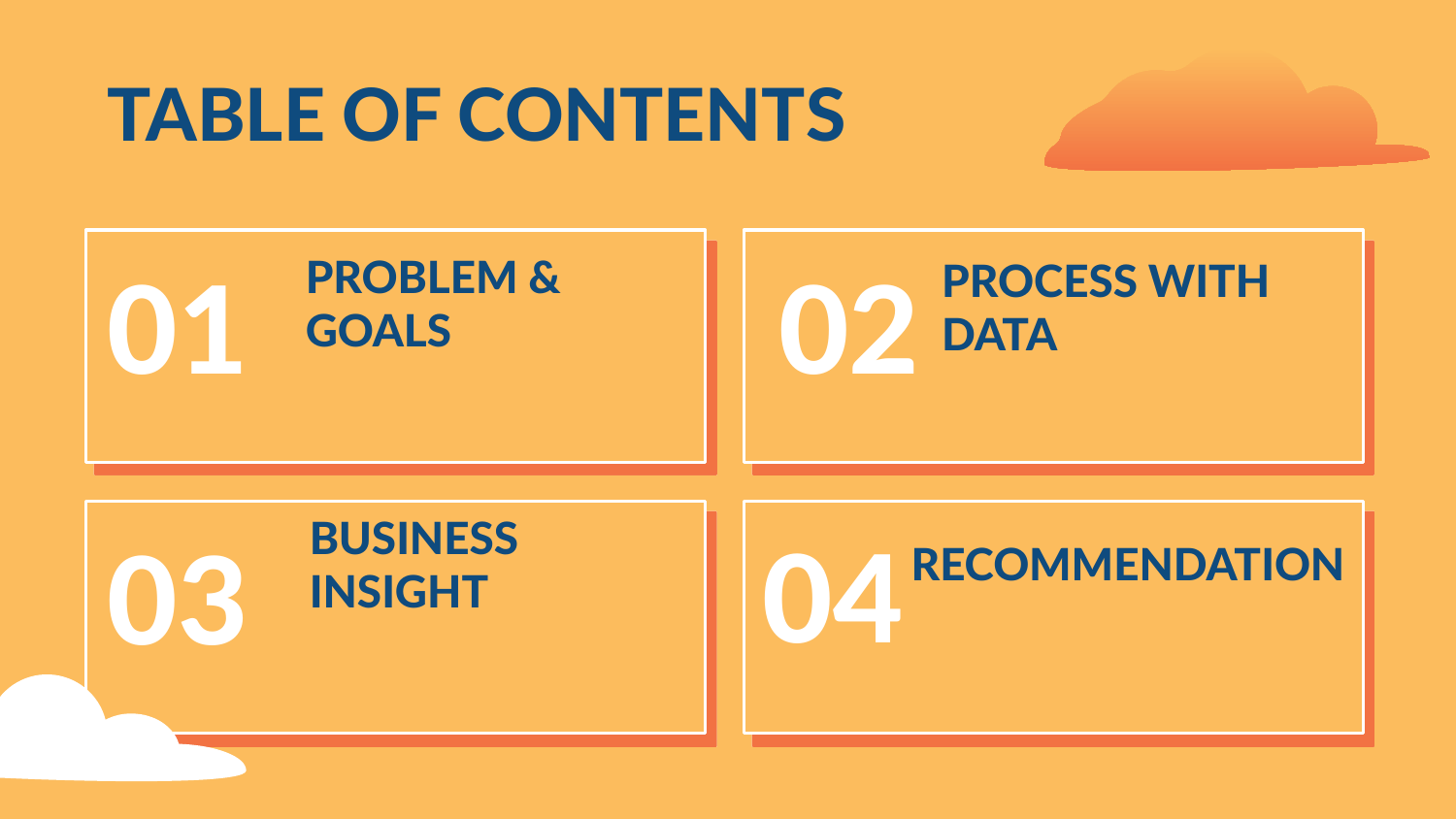

TABLE OF CONTENTS

PROCESS WITH DATA
01
02
# PROBLEM & GOALS

04
03
RECOMMENDATION
BUSINESS INSIGHT